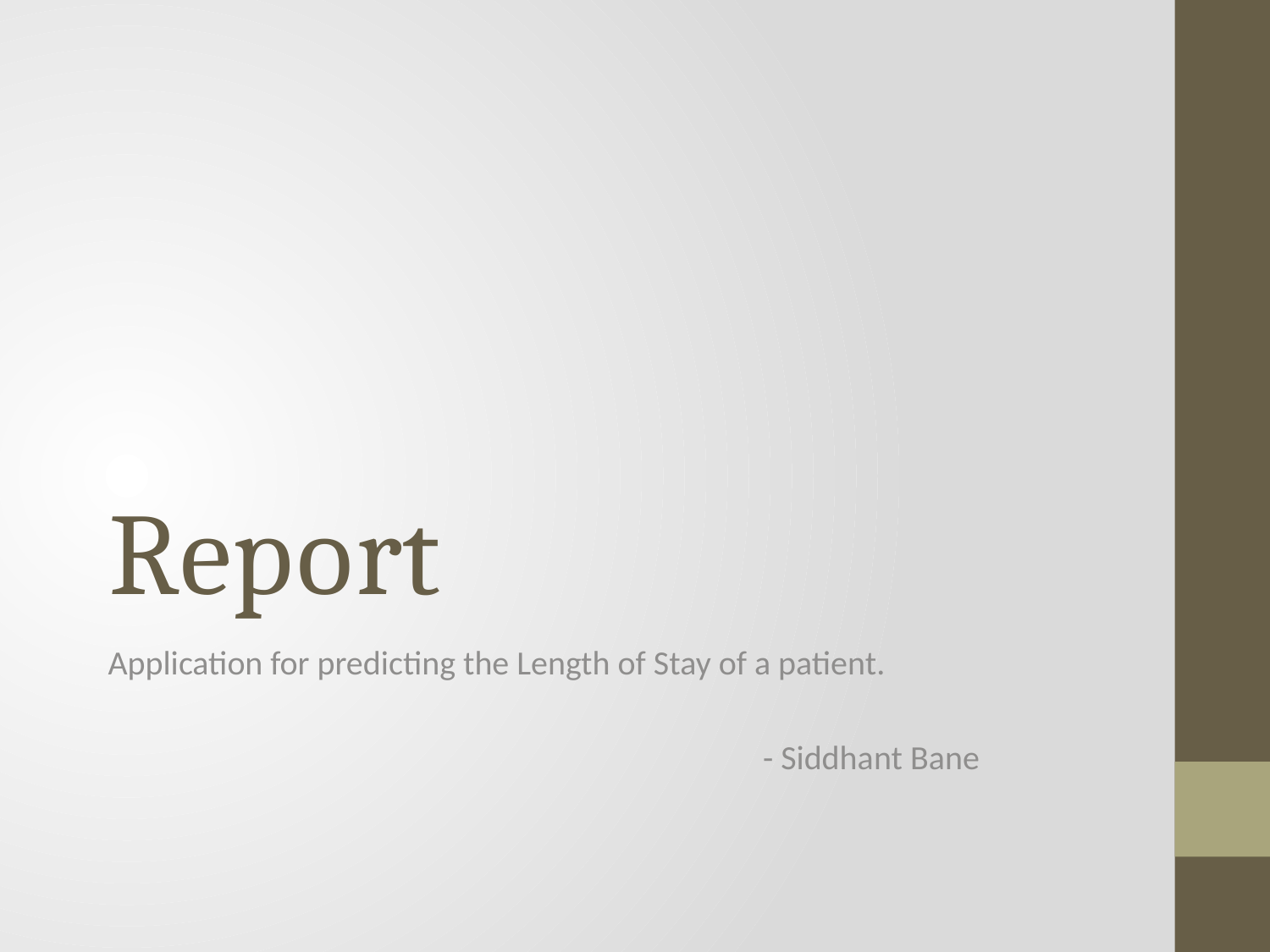

# Report
Application for predicting the Length of Stay of a patient.

- Siddhant Bane